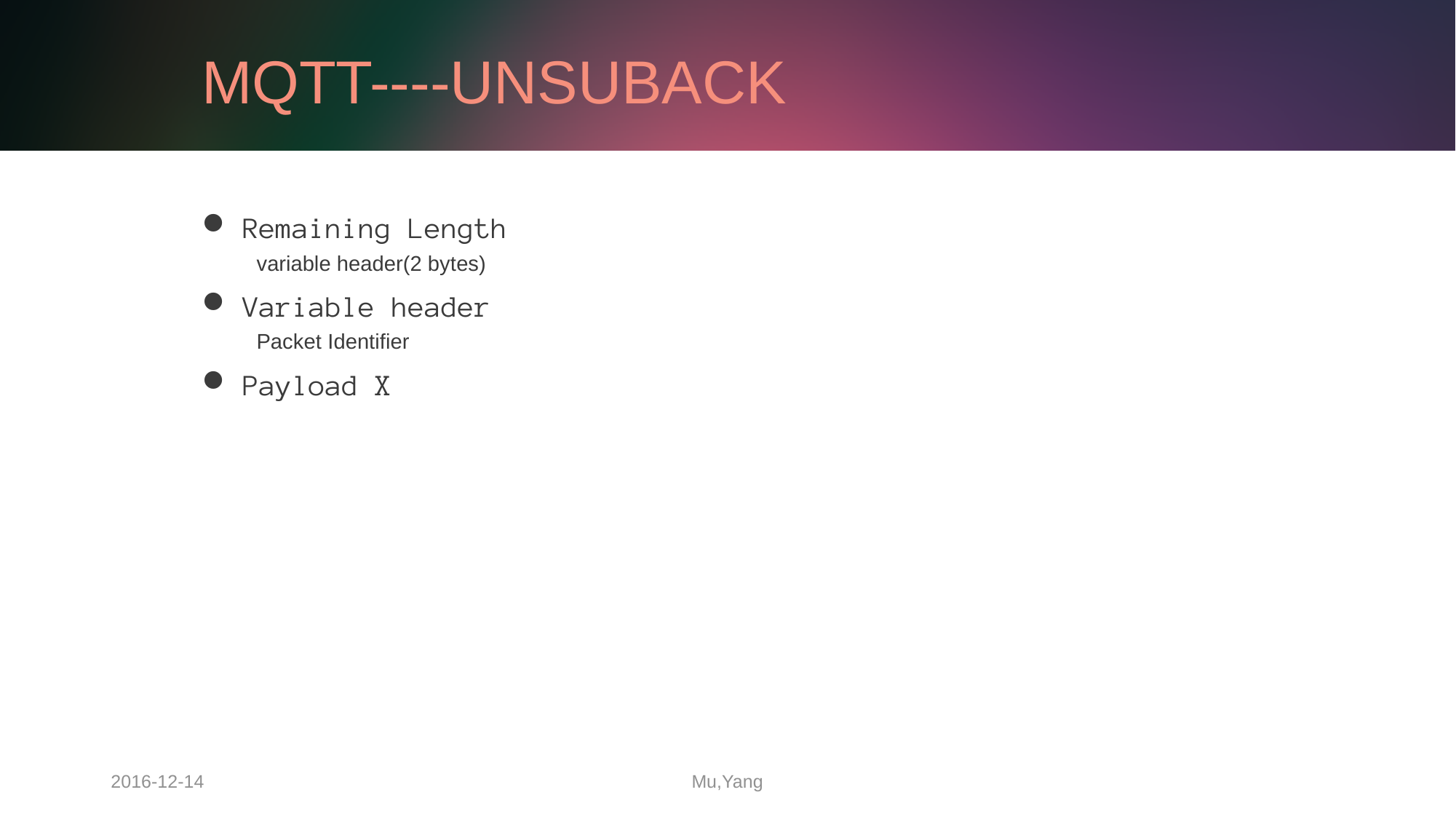

# MQTT----UNSUBACK
Remaining Length
variable header(2 bytes)
Variable header
Packet Identifier
Payload X
2016-12-14
Mu,Yang
36